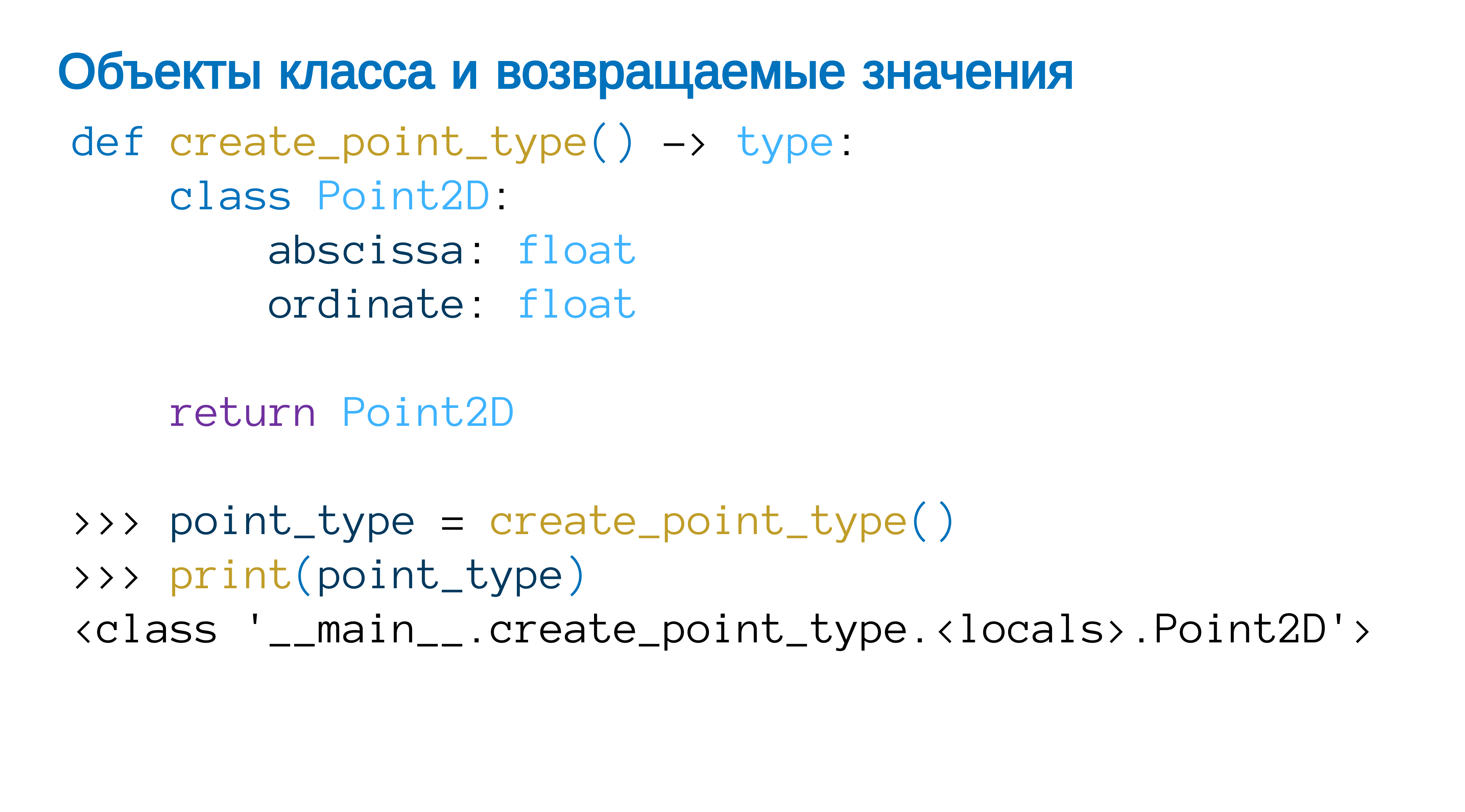

# Объекты класса и возвращаемые значения
def create_point_type() -> type:
    class Point2D:
        abscissa: float
        ordinate: float

    return Point2D

>>> point_type = create_point_type()
>>> print(point_type)
<class '__main__.create_point_type.<locals>.Point2D'>
9